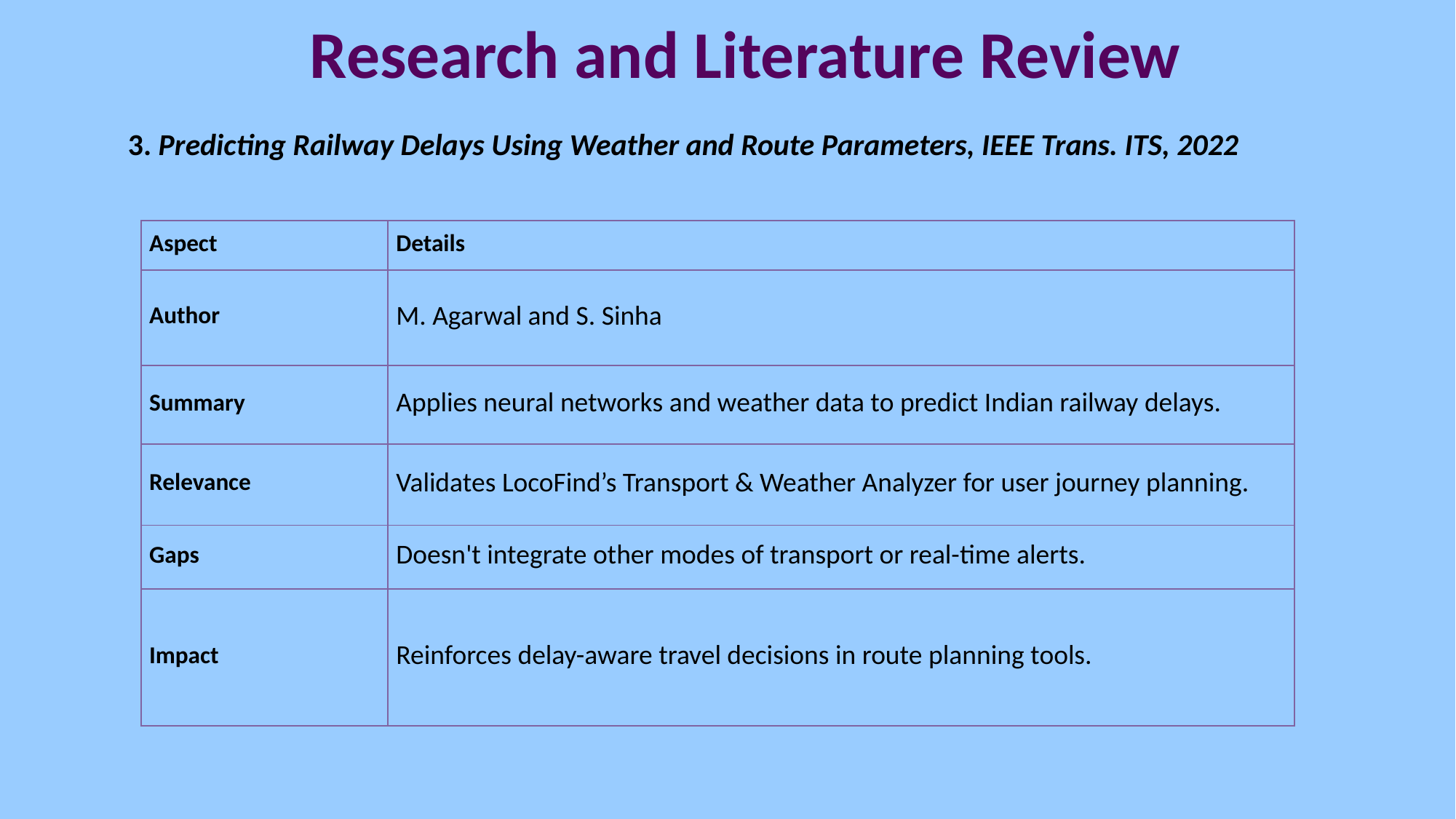

# Research and Literature Review
3. Predicting Railway Delays Using Weather and Route Parameters, IEEE Trans. ITS, 2022

| Aspect | Details |
| --- | --- |
| Author | M. Agarwal and S. Sinha |
| Summary | Applies neural networks and weather data to predict Indian railway delays. |
| Relevance | Validates LocoFind’s Transport & Weather Analyzer for user journey planning. |
| Gaps | Doesn't integrate other modes of transport or real-time alerts. |
| Impact | Reinforces delay-aware travel decisions in route planning tools. |